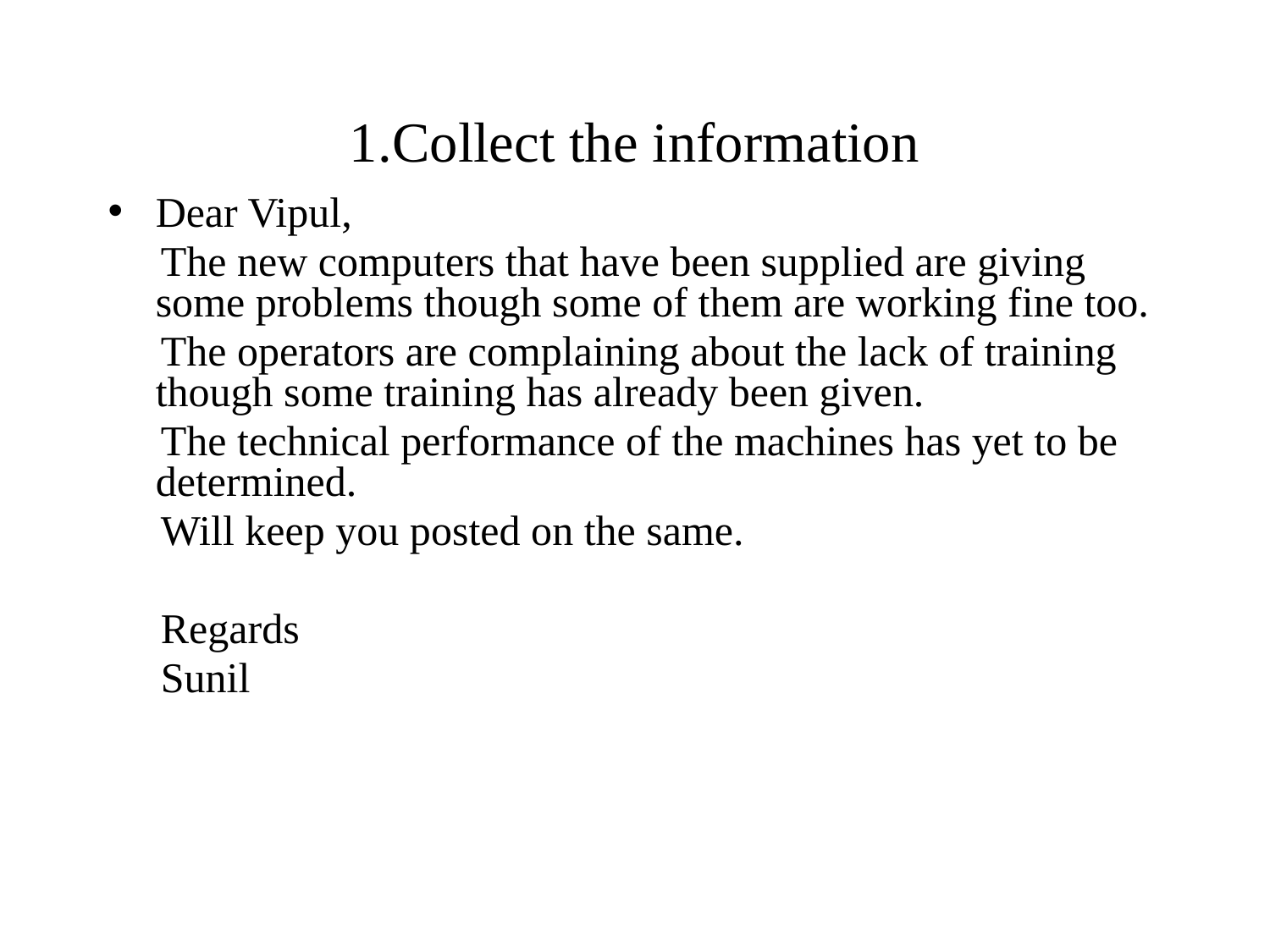

# 1.Collect the information
Dear Vipul,
     The new computers that have been supplied are giving some problems though some of them are working fine too.
     The operators are complaining about the lack of training though some training has already been given.
     The technical performance of the machines has yet to be determined.
     Will keep you posted on the same.

     Regards
     Sunil